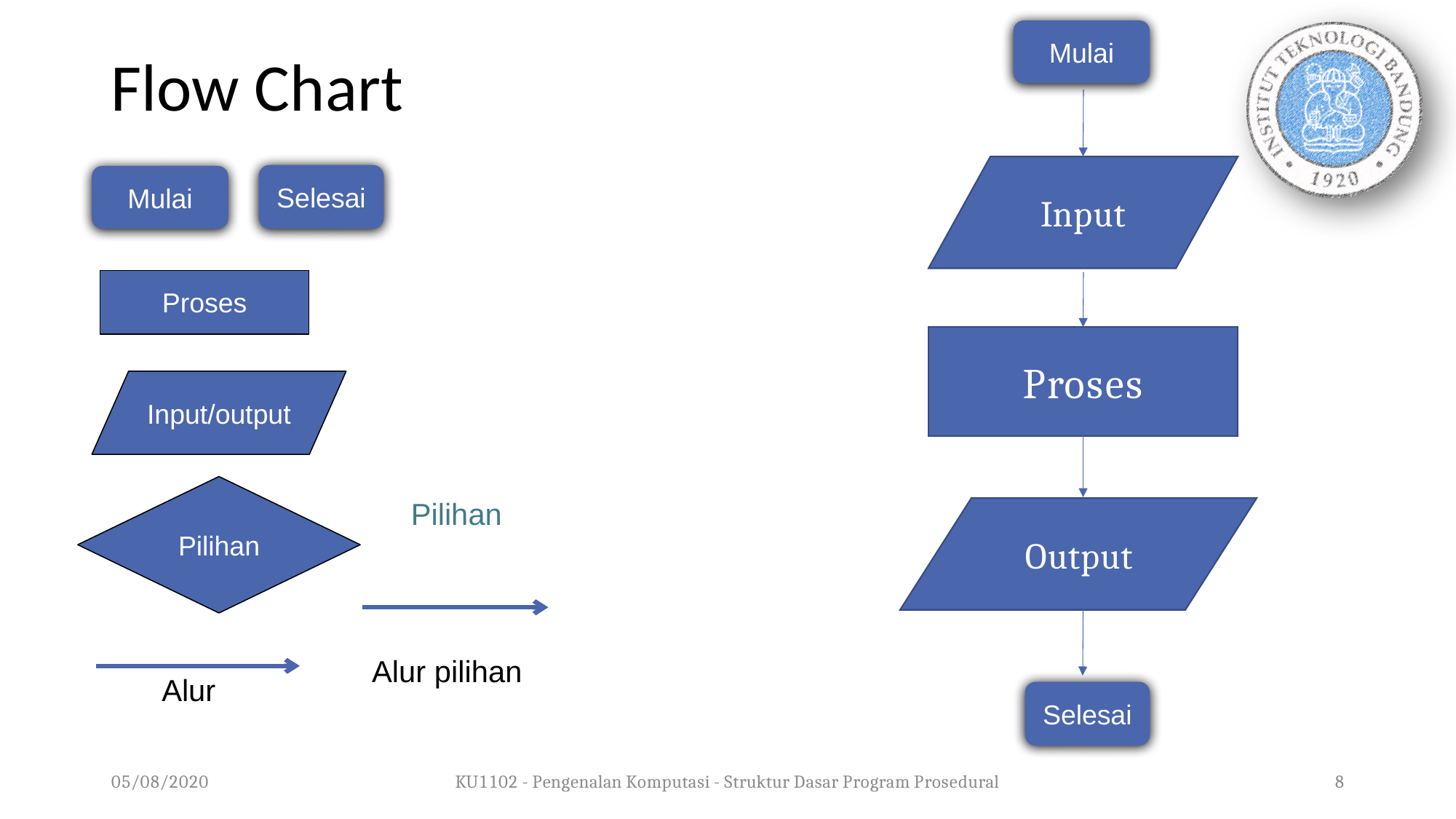

Mulai
# Flow Chart
Input
Selesai
Mulai
Proses
Proses
Input/output
Pilihan
Pilihan
Alur pilihan
Output
Alur
Selesai
05/08/2020
KU1102 - Pengenalan Komputasi - Struktur Dasar Program Prosedural
8